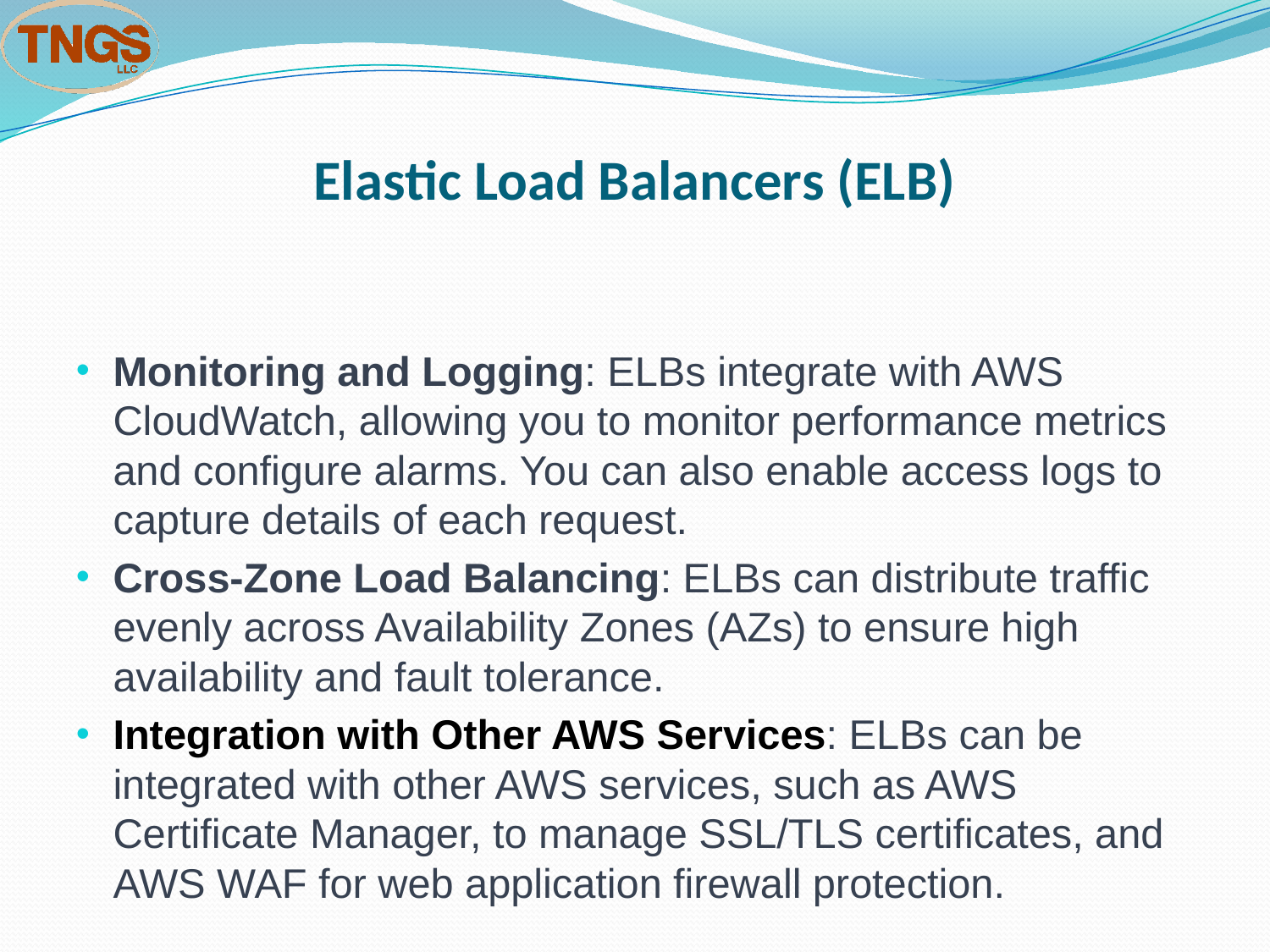

# Elastic Load Balancers (ELB)
Monitoring and Logging: ELBs integrate with AWS CloudWatch, allowing you to monitor performance metrics and configure alarms. You can also enable access logs to capture details of each request.
Cross-Zone Load Balancing: ELBs can distribute traffic evenly across Availability Zones (AZs) to ensure high availability and fault tolerance.
Integration with Other AWS Services: ELBs can be integrated with other AWS services, such as AWS Certificate Manager, to manage SSL/TLS certificates, and AWS WAF for web application firewall protection.